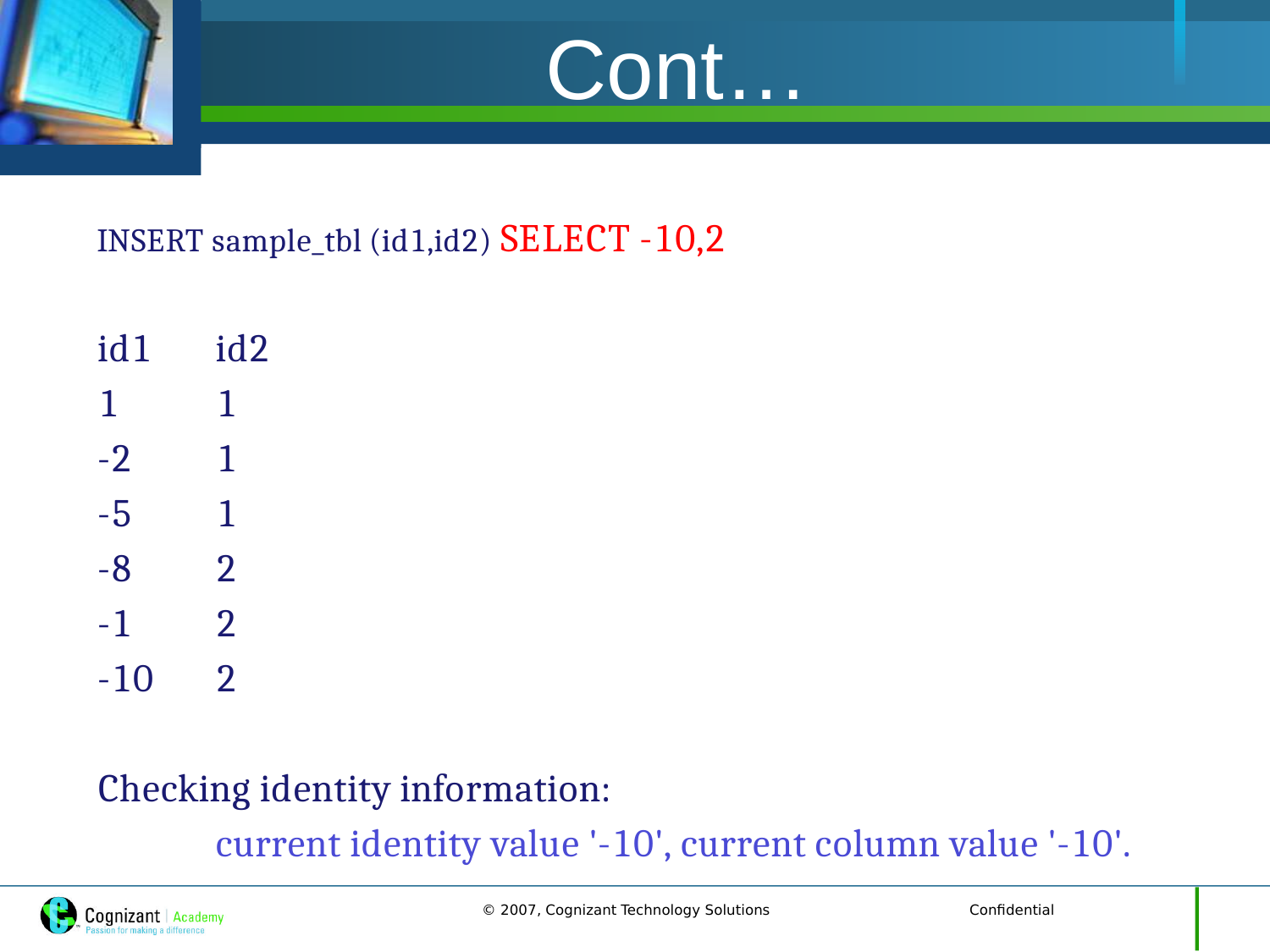

# Cont…
INSERT sample_tbl (id1,id2) SELECT -10,2

id1	id2
1	1
-2	1
-5	1
-8	2
-1	2
-10	2

Checking identity information:
	current identity value '-10', current column value '-10'.